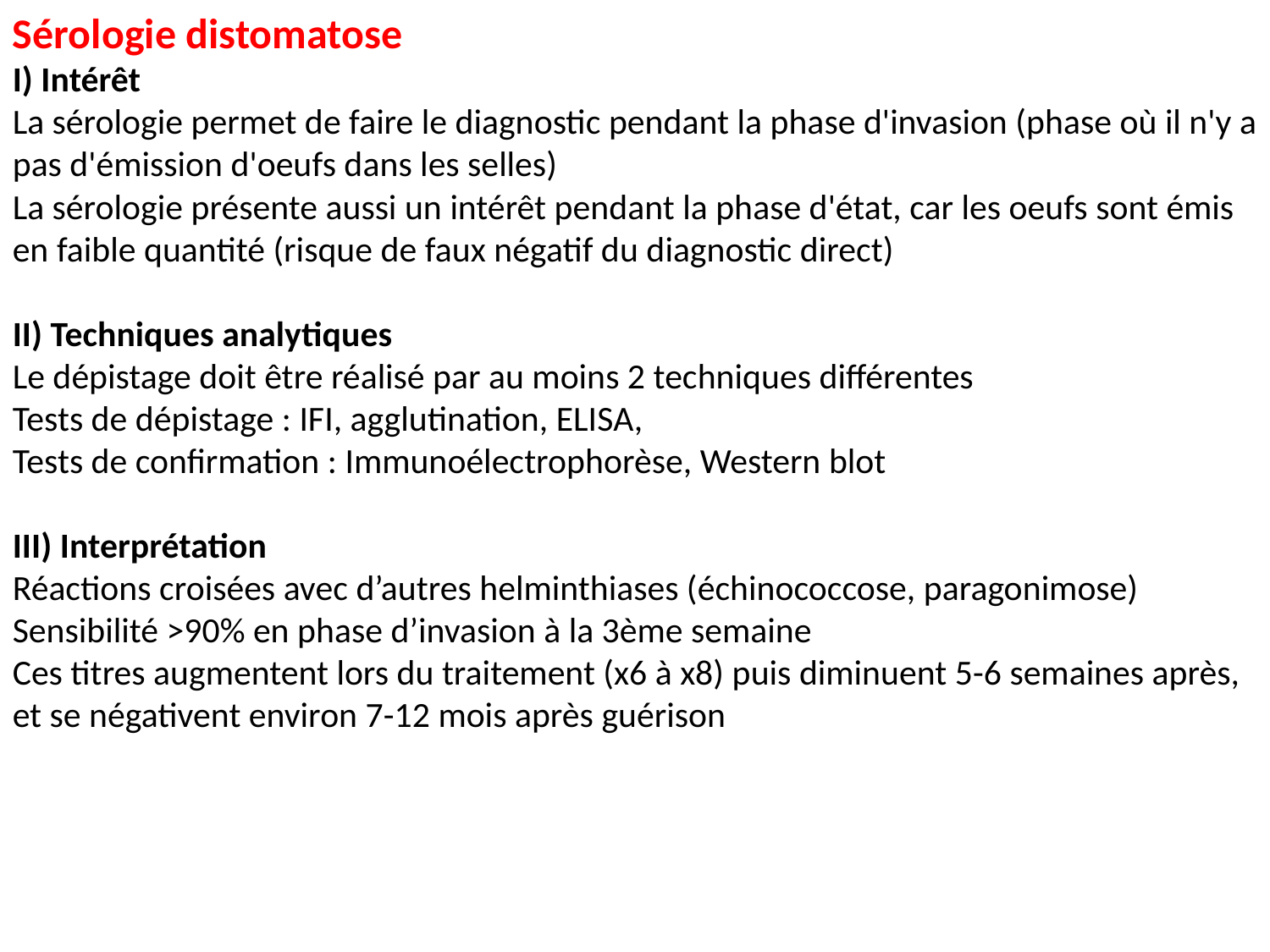

Sérologie distomatose
I) Intérêt
La sérologie permet de faire le diagnostic pendant la phase d'invasion (phase où il n'y a pas d'émission d'oeufs dans les selles)
La sérologie présente aussi un intérêt pendant la phase d'état, car les oeufs sont émis en faible quantité (risque de faux négatif du diagnostic direct)

II) Techniques analytiques
Le dépistage doit être réalisé par au moins 2 techniques différentes
Tests de dépistage : IFI, agglutination, ELISA,
Tests de confirmation : Immunoélectrophorèse, Western blot

III) Interprétation
Réactions croisées avec d’autres helminthiases (échinococcose, paragonimose)
Sensibilité >90% en phase d’invasion à la 3ème semaine
Ces titres augmentent lors du traitement (x6 à x8) puis diminuent 5-6 semaines après, et se négativent environ 7-12 mois après guérison